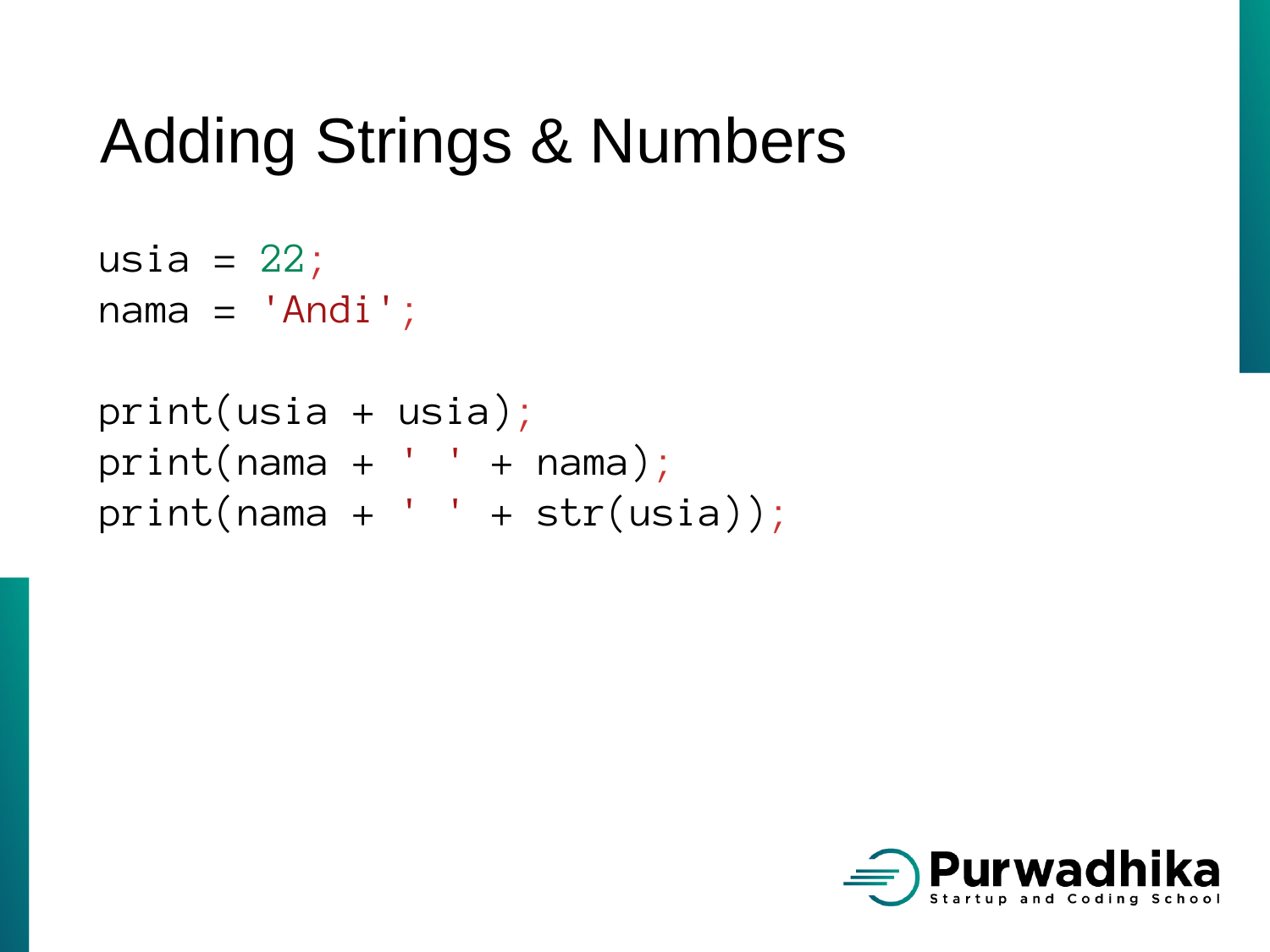

# Adding Strings & Numbers
usia = 22;
nama = 'Andi';
print(usia + usia);
print(nama + ' ' + nama);
print(nama + ' ' + str(usia));